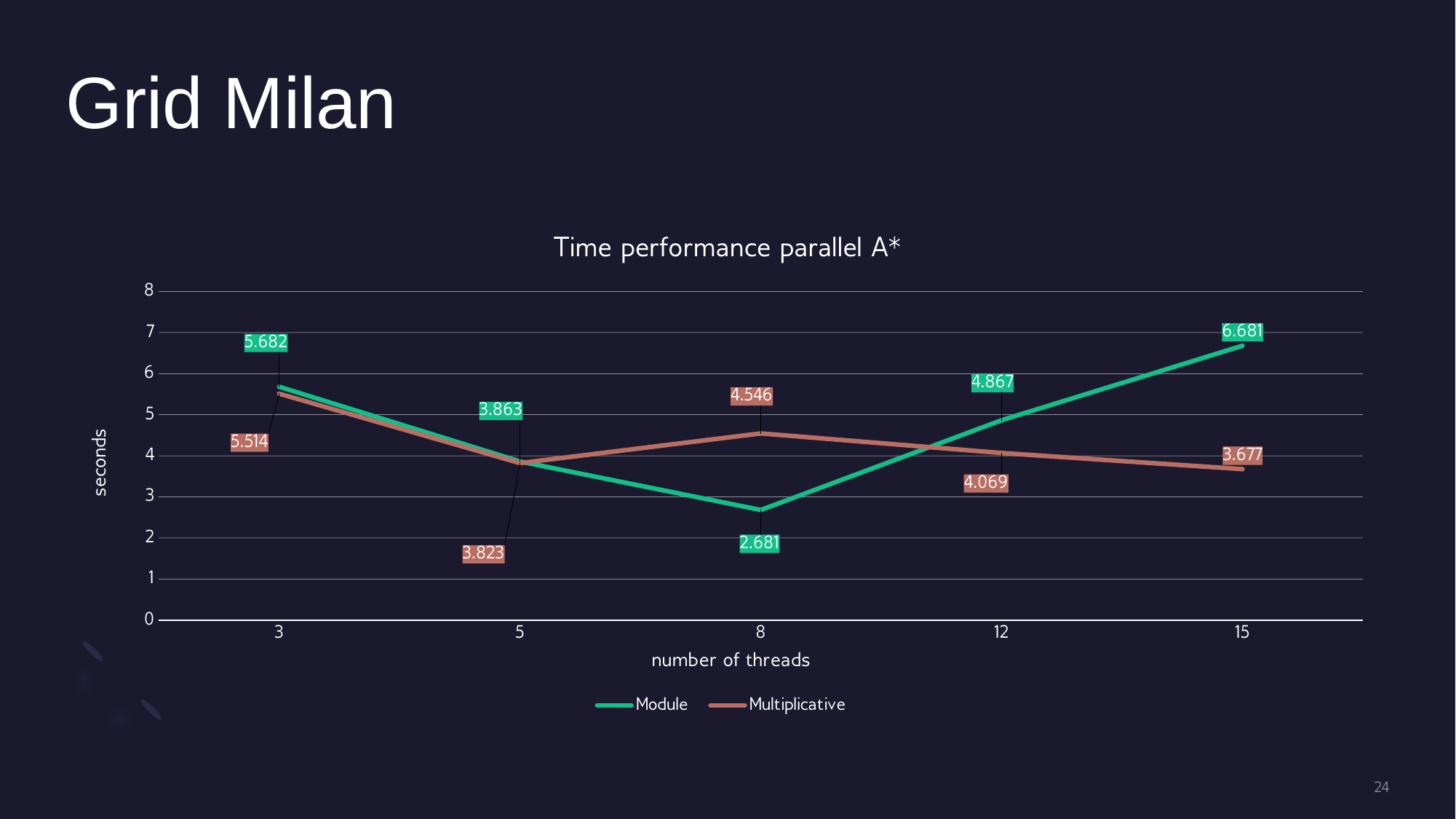

# Grid Milan

### Chart: Time performance parallel A*

| Category | Module | Multiplicative |
|---|---|---|
| 3 | 5.682 | 5.514 |
| 5 | 3.863 | 3.823 |
| 8 | 2.681 | 4.546 |
| 12 | 4.867 | 4.069 |
| 15 | 6.681 | 3.677 |
24